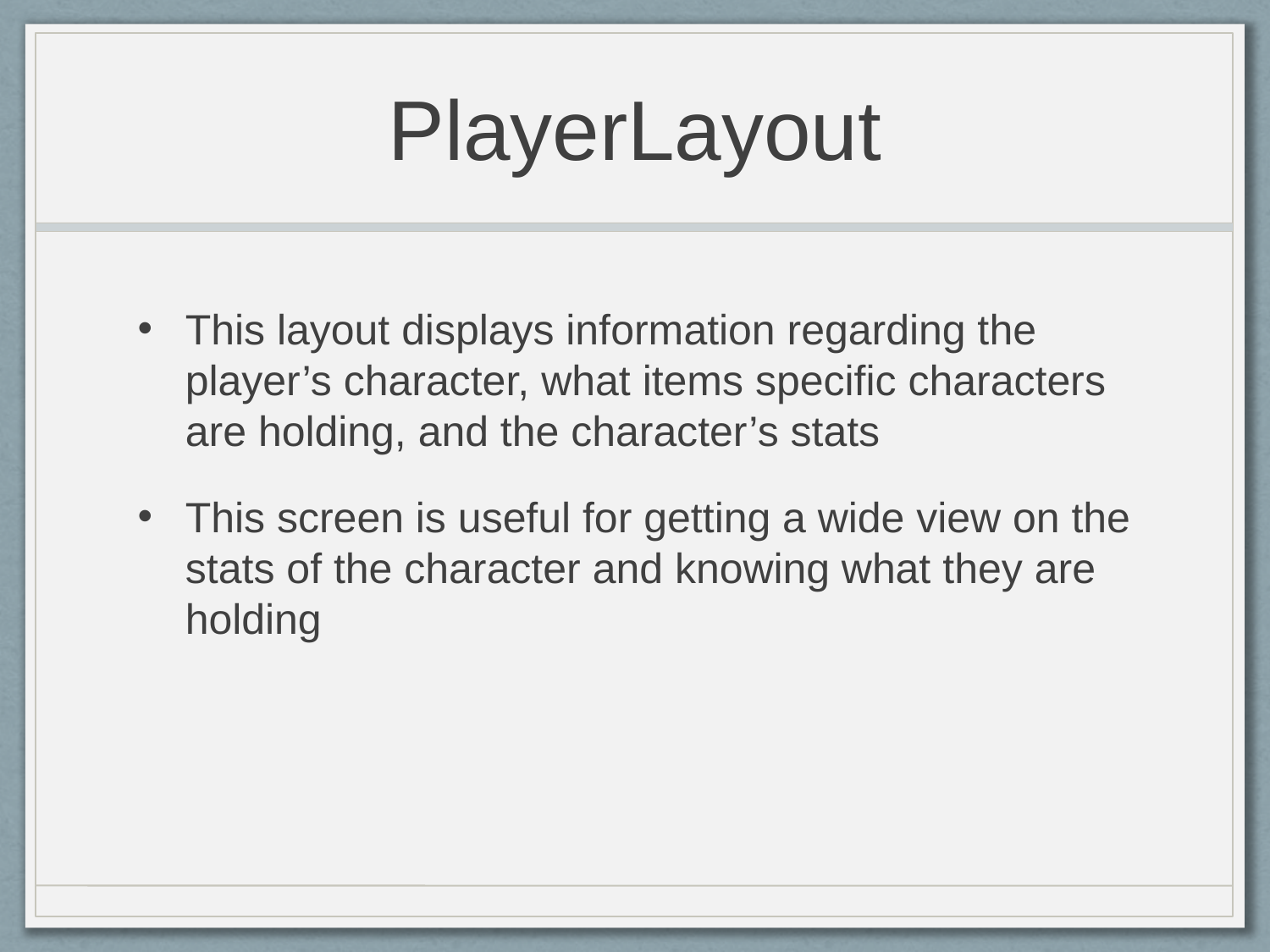

# PlayerLayout
This layout displays information regarding the player’s character, what items specific characters are holding, and the character’s stats
This screen is useful for getting a wide view on the stats of the character and knowing what they are holding